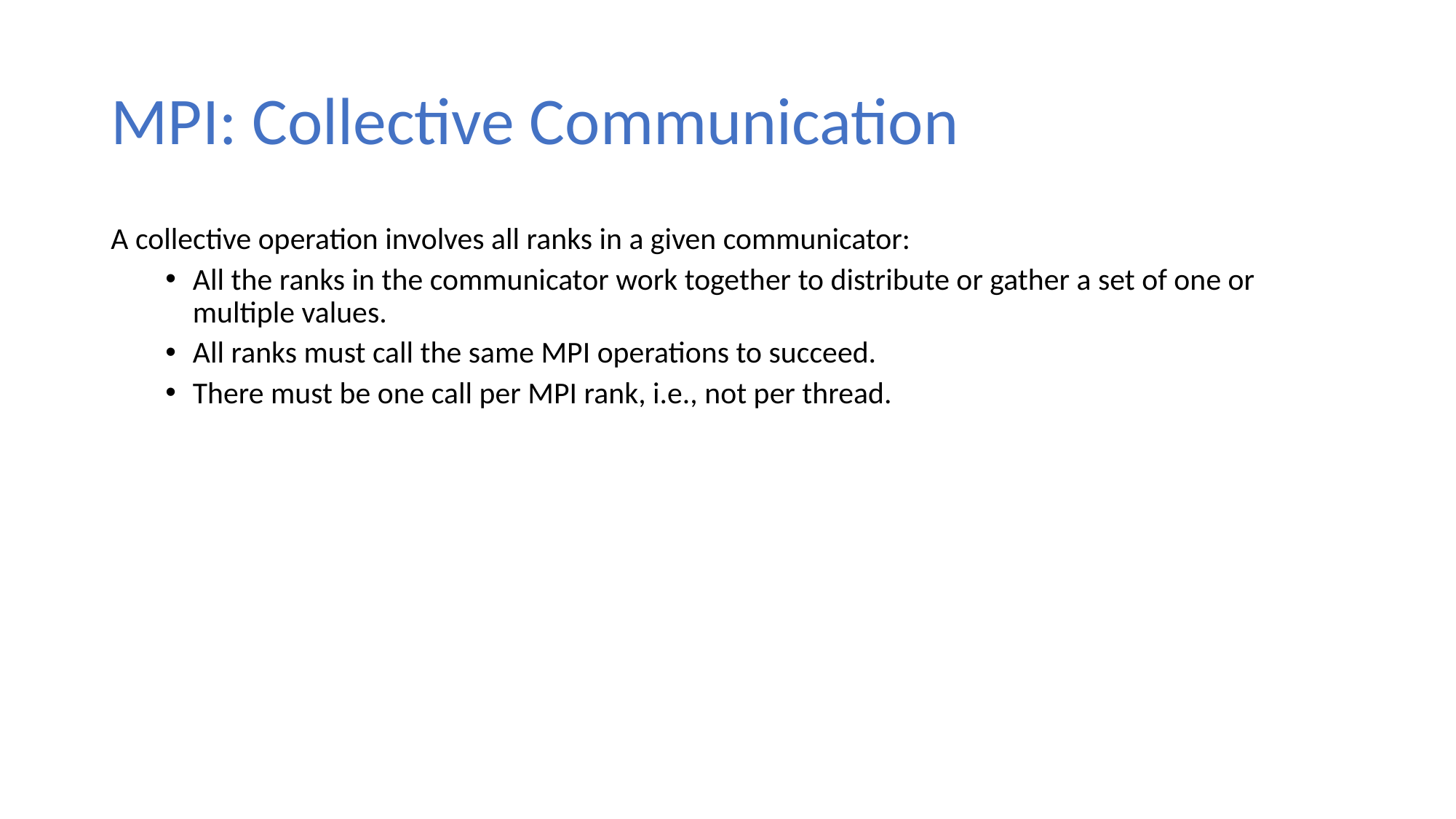

# MPI: Collective Communication
A collective operation involves all ranks in a given communicator:
All the ranks in the communicator work together to distribute or gather a set of one or multiple values.
All ranks must call the same MPI operations to succeed.
There must be one call per MPI rank, i.e., not per thread.